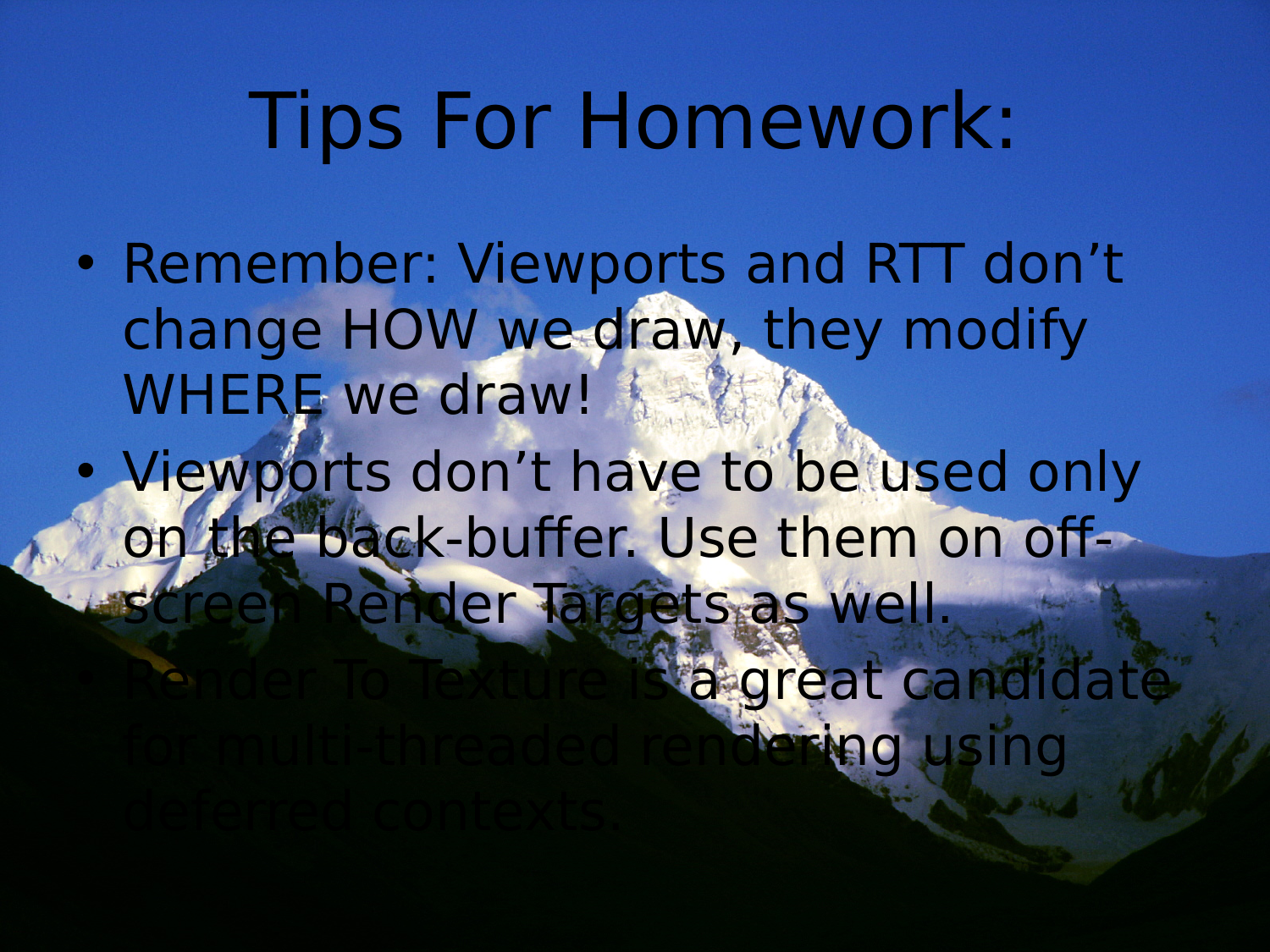

# Tips For Homework:
Remember: Viewports and RTT don’t change HOW we draw, they modify WHERE we draw!
Viewports don’t have to be used only on the back-buffer. Use them on off-screen Render Targets as well.
Render To Texture is a great candidate for multi-threaded rendering using deferred contexts.